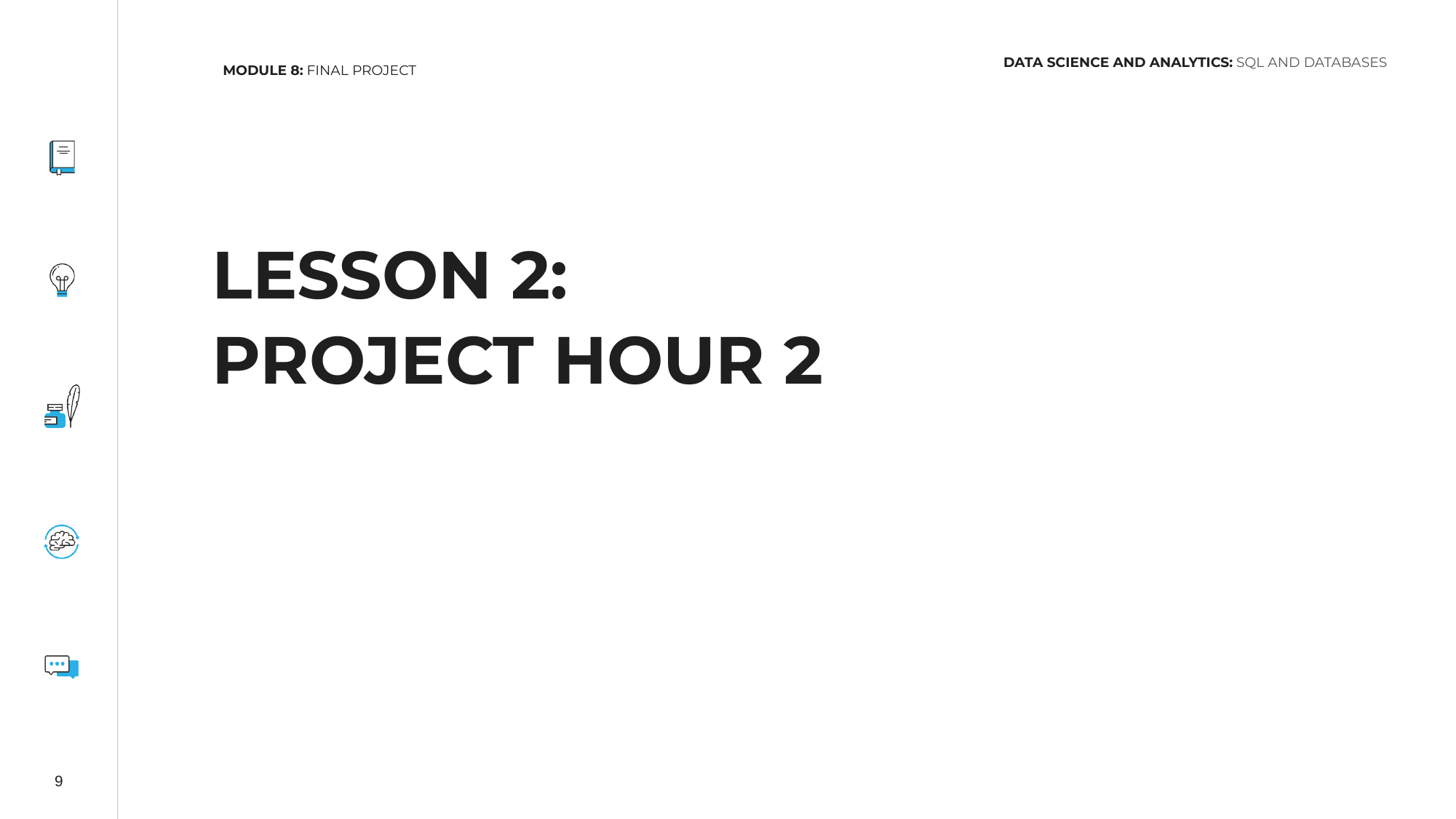

MODULE 8: FINAL PROJECT
DATA SCIENCE AND ANALYTICS: SQL AND DATABASES

LESSON 2:
PROJECT HOUR 2
9